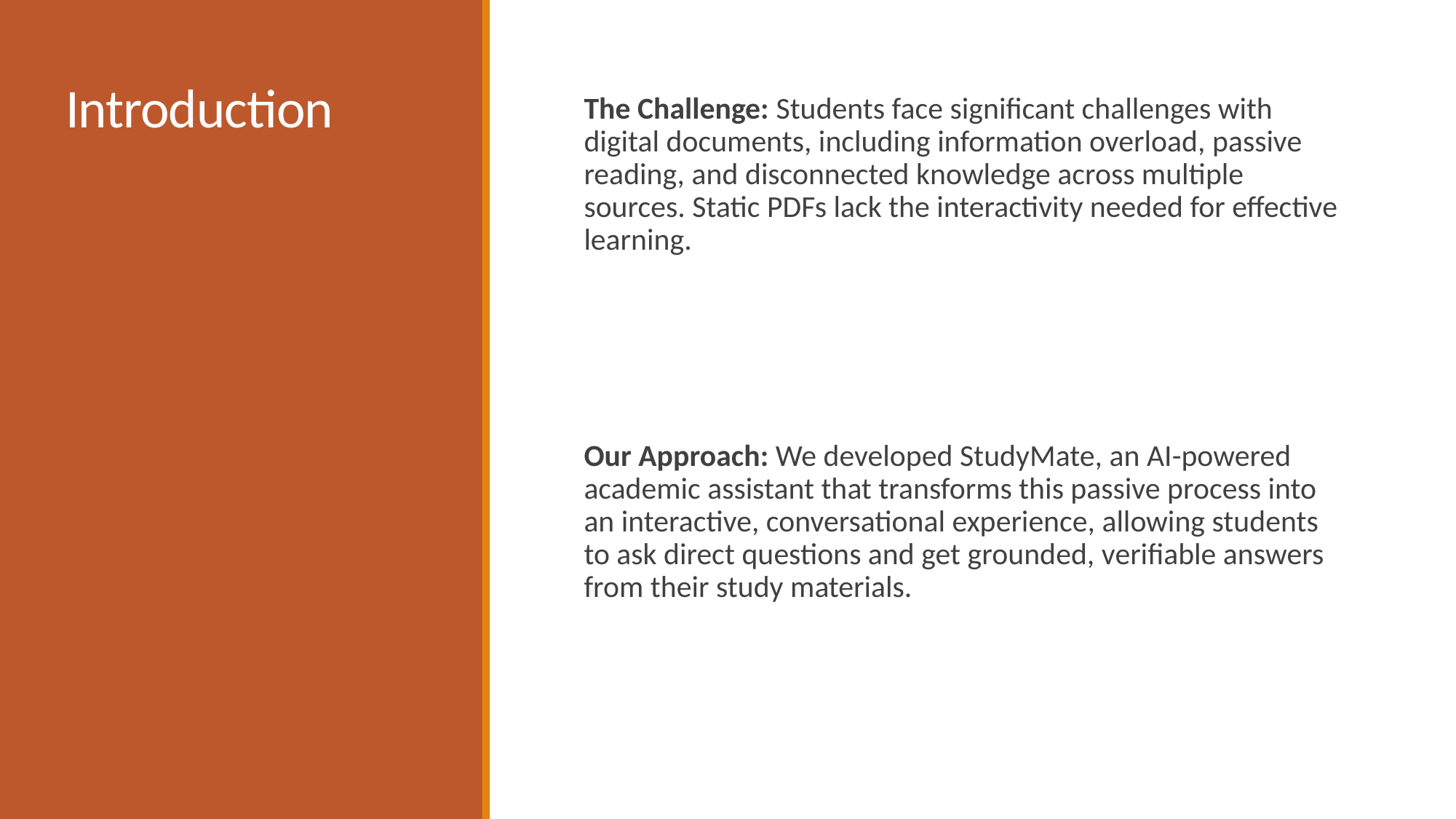

# Introduction
The Challenge: Students face significant challenges with digital documents, including information overload, passive reading, and disconnected knowledge across multiple sources. Static PDFs lack the interactivity needed for effective learning.

Our Approach: We developed StudyMate, an AI-powered academic assistant that transforms this passive process into an interactive, conversational experience, allowing students to ask direct questions and get grounded, verifiable answers from their study materials.